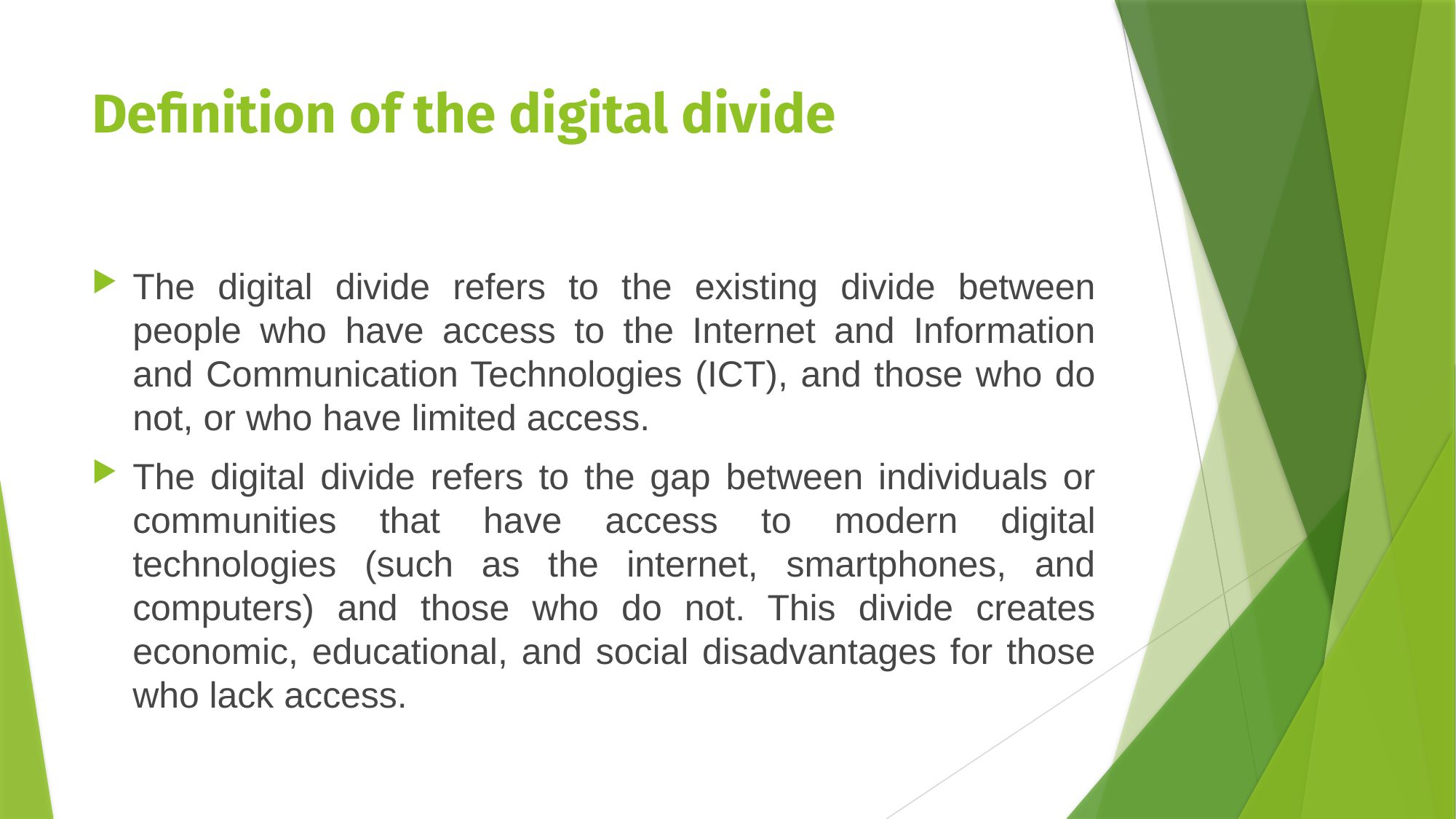

# Definition of the digital divide
The digital divide refers to the existing divide between people who have access to the Internet and Information and Communication Technologies (ICT), and those who do not, or who have limited access.
The digital divide refers to the gap between individuals or communities that have access to modern digital technologies (such as the internet, smartphones, and computers) and those who do not. This divide creates economic, educational, and social disadvantages for those who lack access.